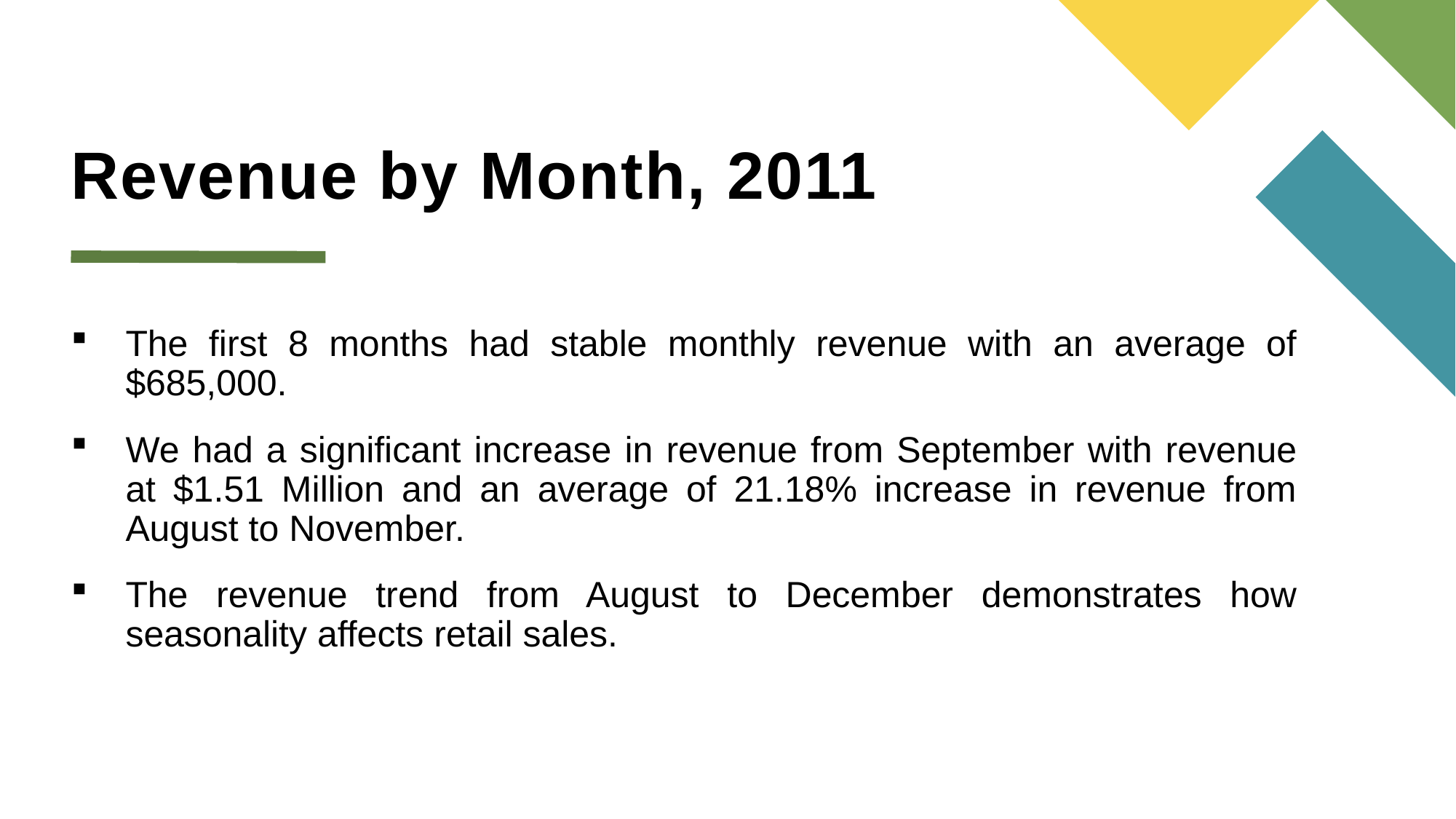

# Revenue by Month, 2011
The first 8 months had stable monthly revenue with an average of $685,000.
We had a significant increase in revenue from September with revenue at $1.51 Million and an average of 21.18% increase in revenue from August to November.
The revenue trend from August to December demonstrates how seasonality affects retail sales.